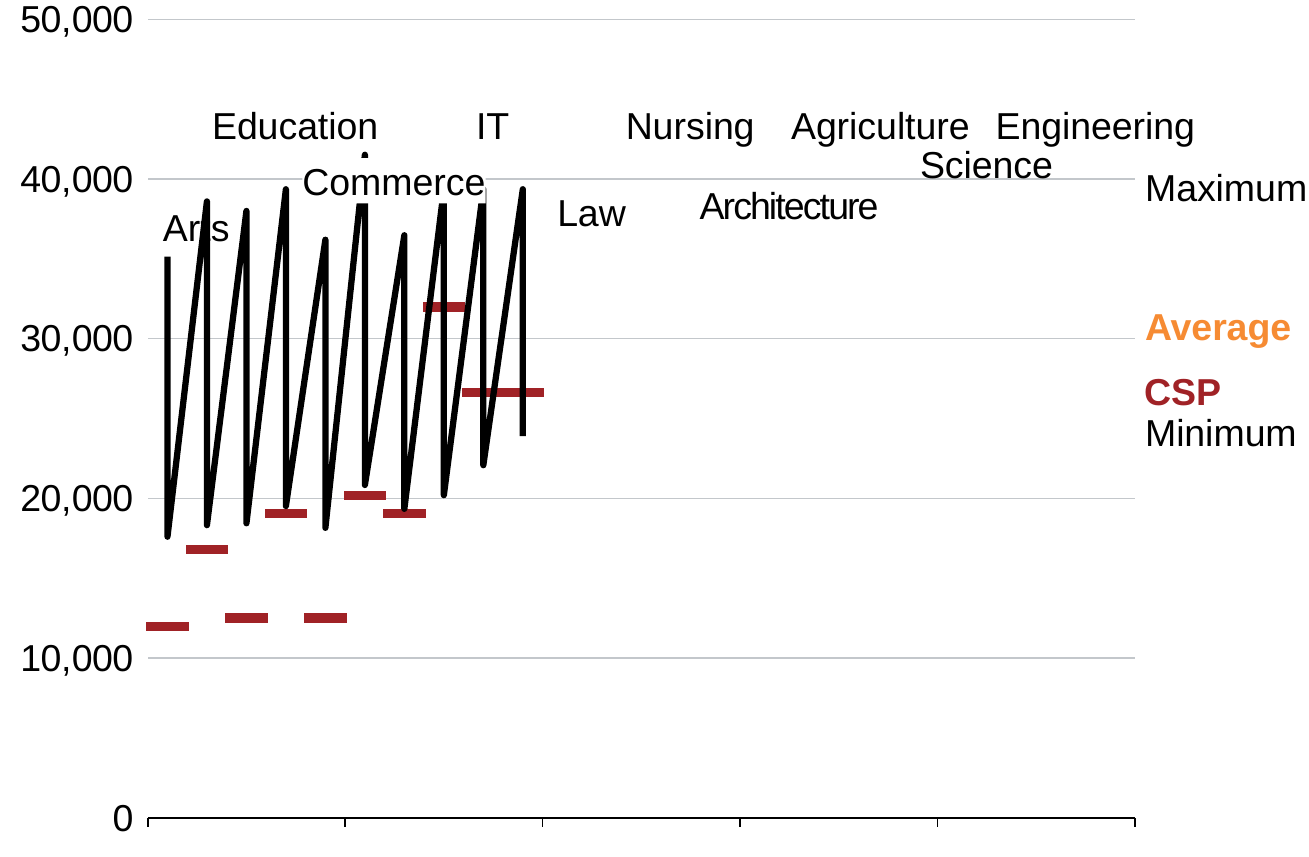

### Chart

| Category |  |  | CSP funding rates 2016 |
|---|---|---|---|
Education
IT
Nursing
Agriculture
Engineering
Science
Commerce
Maximum
Architecture
Law
Arts
Average
CSP
Minimum